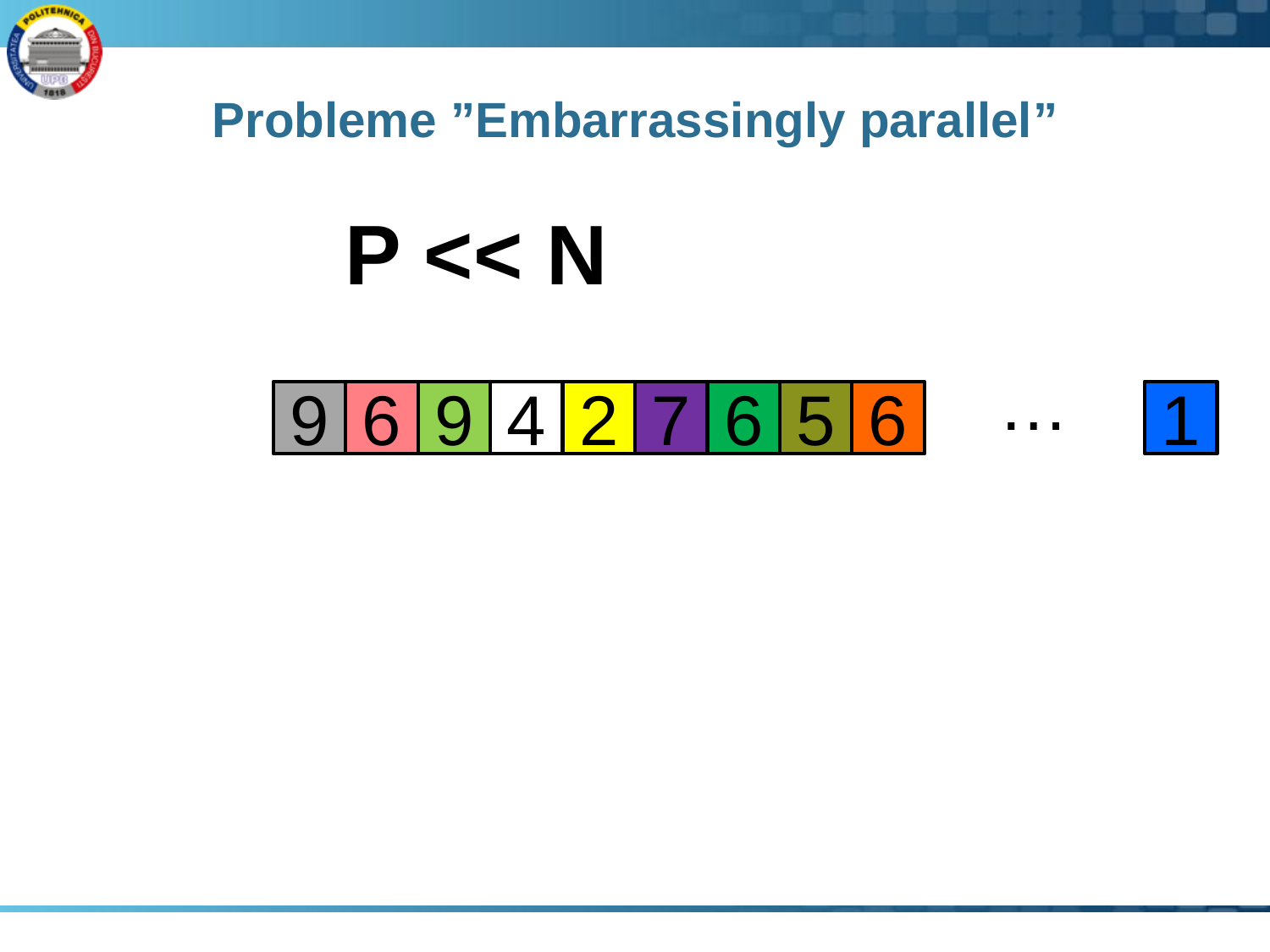

# Probleme ”Embarrassingly parallel”
P << N
…
9
6
9
1
4
2
7
6
5
6